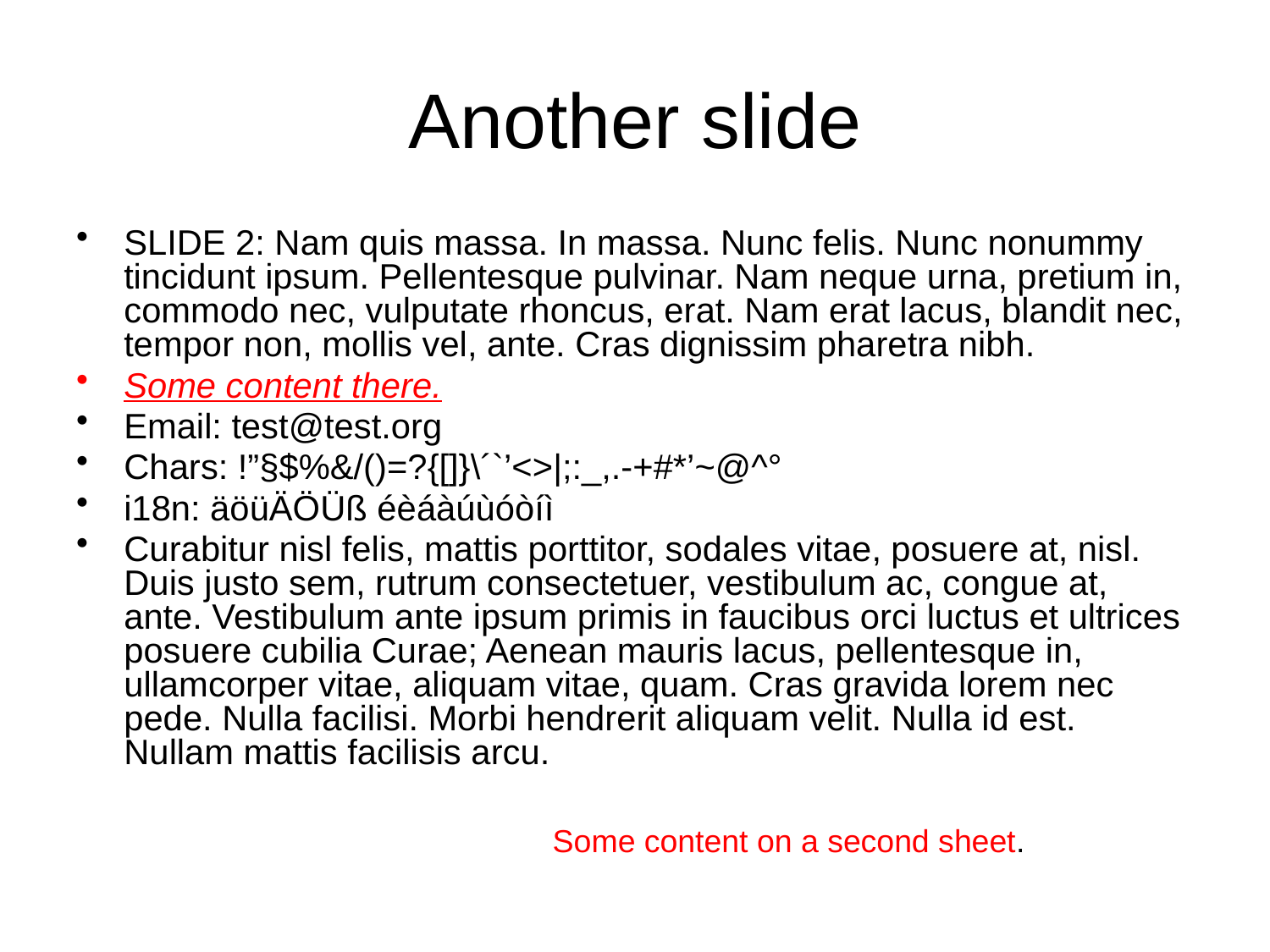

# Another slide
SLIDE 2: Nam quis massa. In massa. Nunc felis. Nunc nonummy tincidunt ipsum. Pellentesque pulvinar. Nam neque urna, pretium in, commodo nec, vulputate rhoncus, erat. Nam erat lacus, blandit nec, tempor non, mollis vel, ante. Cras dignissim pharetra nibh.
Some content there.
Email: test@test.org
Chars: !”§$%&/()=?{[]}\´`’<>|;:_,.-+#*’~@^°
i18n: äöüÄÖÜß éèáàúùóòíì
Curabitur nisl felis, mattis porttitor, sodales vitae, posuere at, nisl. Duis justo sem, rutrum consectetuer, vestibulum ac, congue at, ante. Vestibulum ante ipsum primis in faucibus orci luctus et ultrices posuere cubilia Curae; Aenean mauris lacus, pellentesque in, ullamcorper vitae, aliquam vitae, quam. Cras gravida lorem nec pede. Nulla facilisi. Morbi hendrerit aliquam velit. Nulla id est. Nullam mattis facilisis arcu.
Some content on a second sheet.